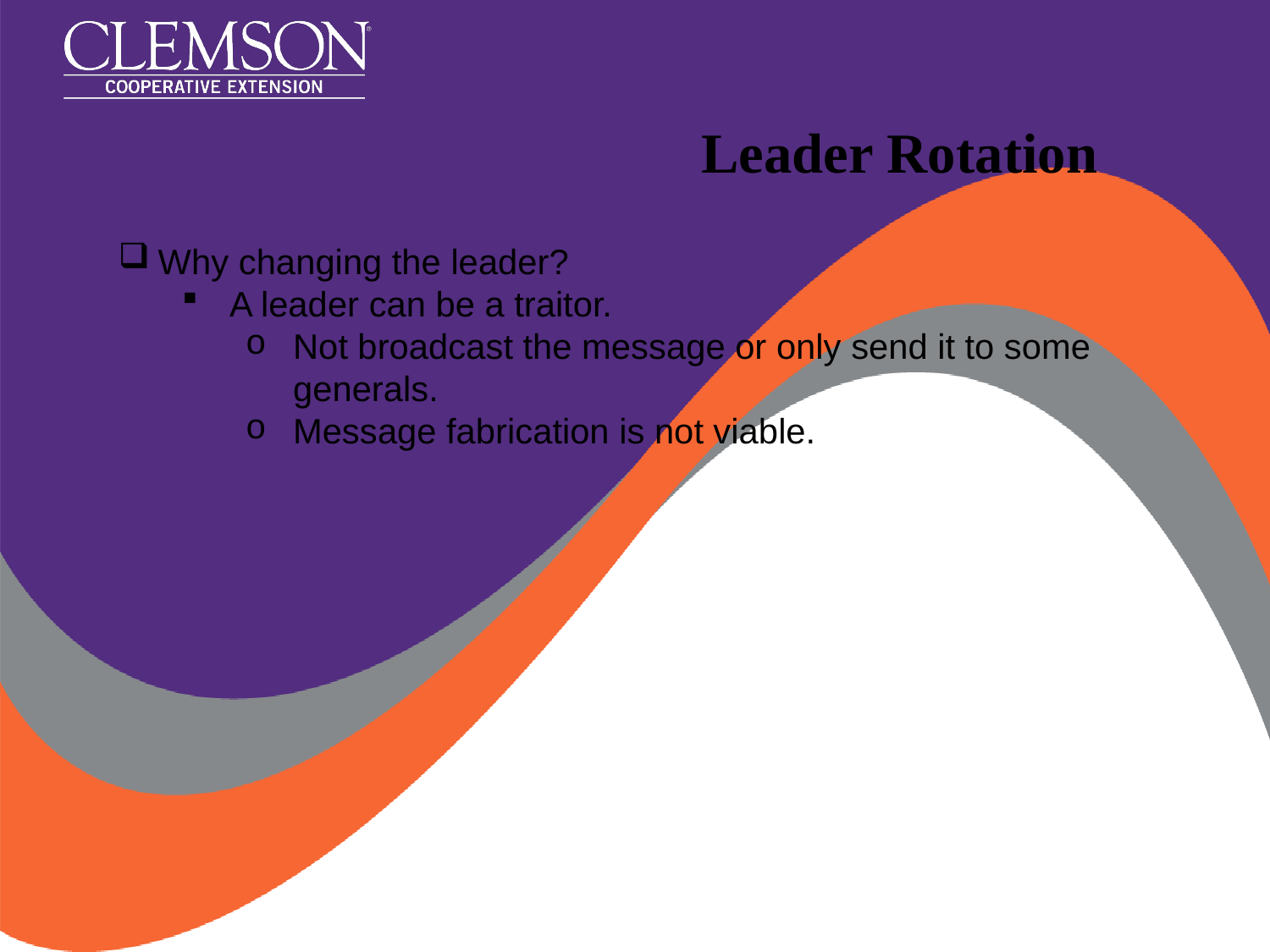

# Leader Rotation
Why changing the leader?
A leader can be a traitor.
Not broadcast the message or only send it to some generals.
Message fabrication is not viable.